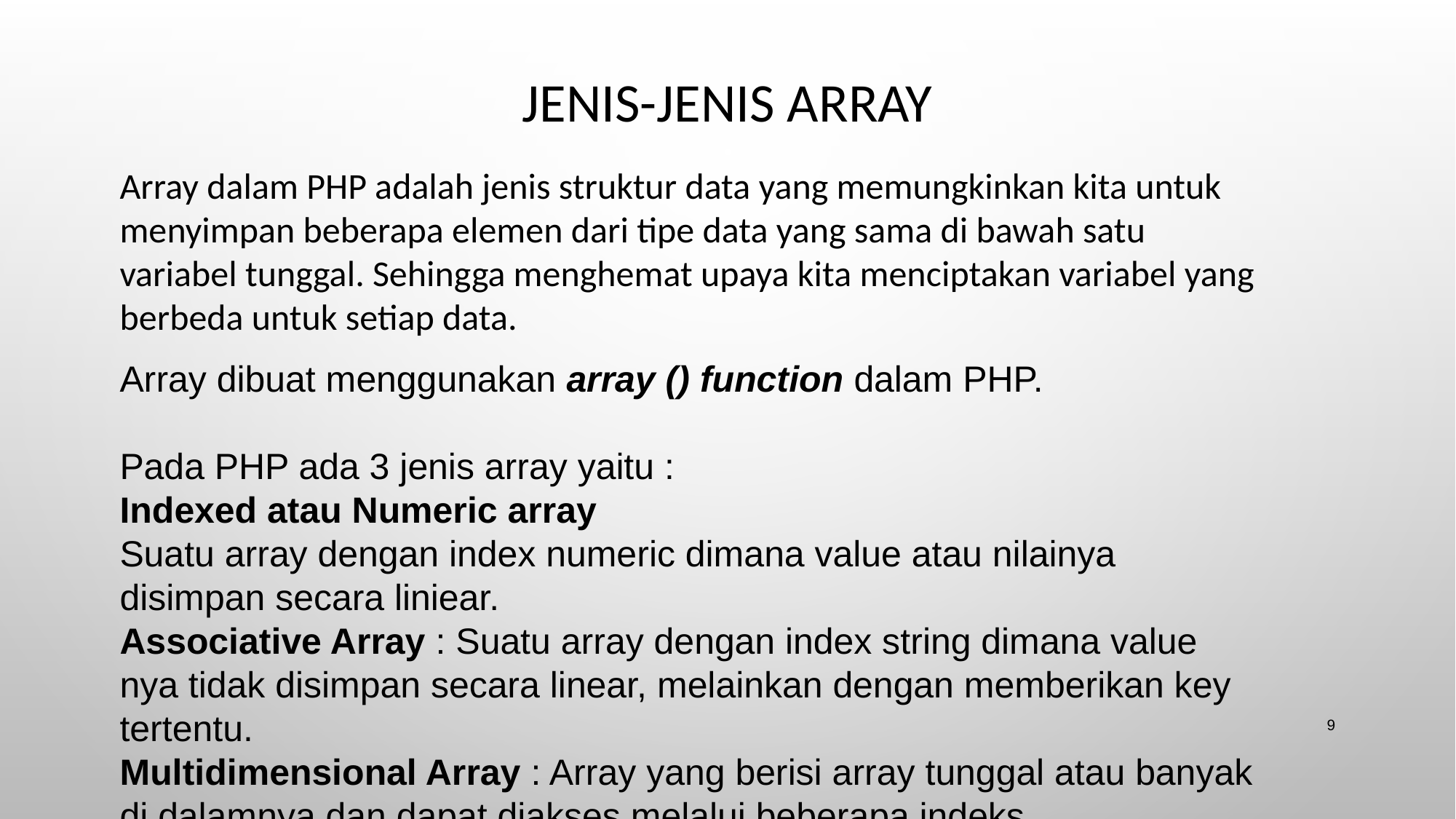

# Jenis-Jenis Array
Array dalam PHP adalah jenis struktur data yang memungkinkan kita untuk menyimpan beberapa elemen dari tipe data yang sama di bawah satu variabel tunggal. Sehingga menghemat upaya kita menciptakan variabel yang berbeda untuk setiap data.
Array dibuat menggunakan array () function dalam PHP.

Pada PHP ada 3 jenis array yaitu :
Indexed atau Numeric array
Suatu array dengan index numeric dimana value atau nilainya disimpan secara liniear.
Associative Array : Suatu array dengan index string dimana value nya tidak disimpan secara linear, melainkan dengan memberikan key tertentu.
Multidimensional Array : Array yang berisi array tunggal atau banyak di dalamnya dan dapat diakses melalui beberapa indeks.
9